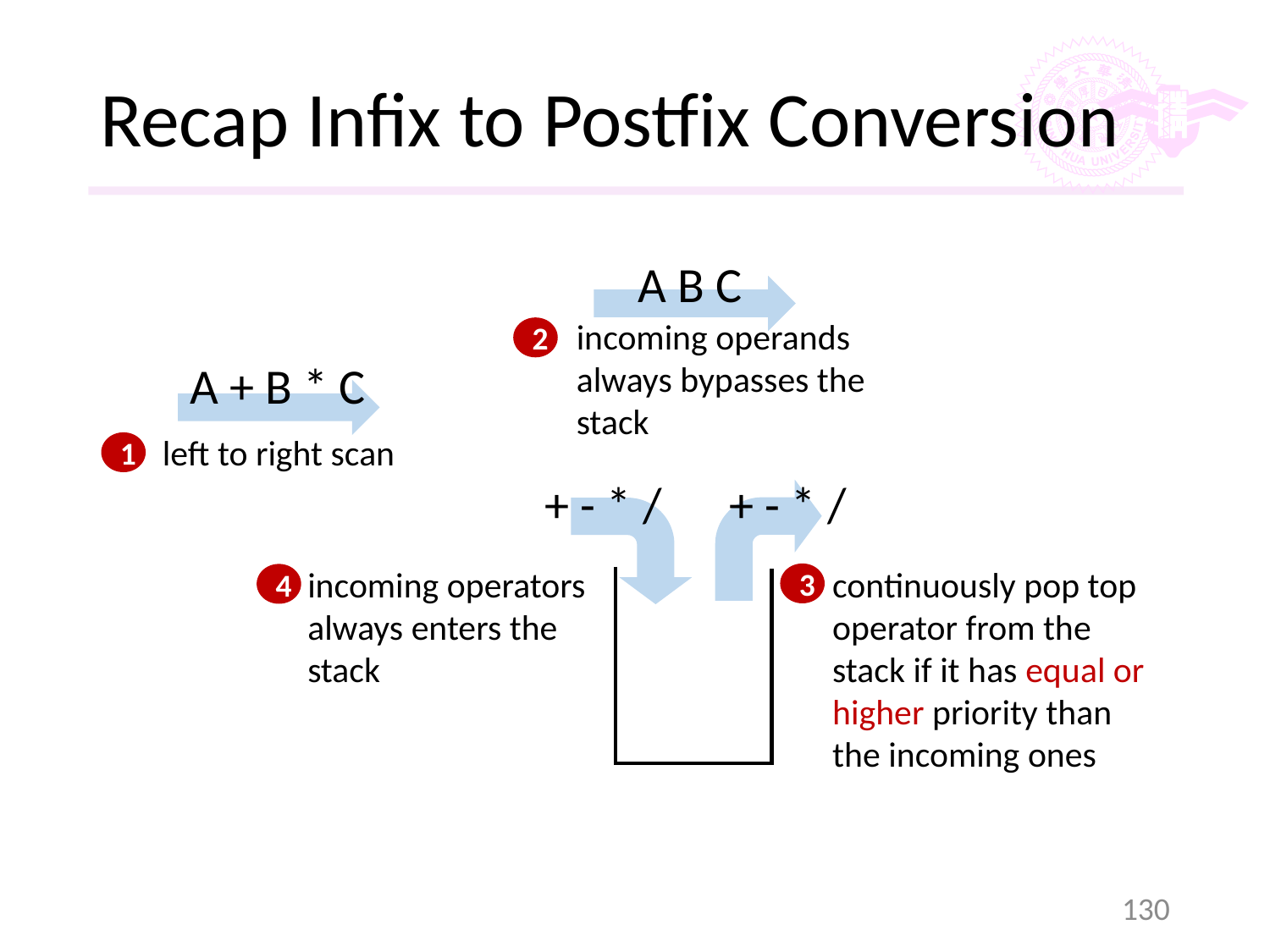

# Recap Infix to Postfix Conversion
A B C

incoming operands always bypasses the stack
2
A + B * C

left to right scan
1
+ - * /
+ - * /

incoming operators always enters the stack
continuously pop top operator from the stack if it has equal or higher priority than the incoming ones
3
4

130